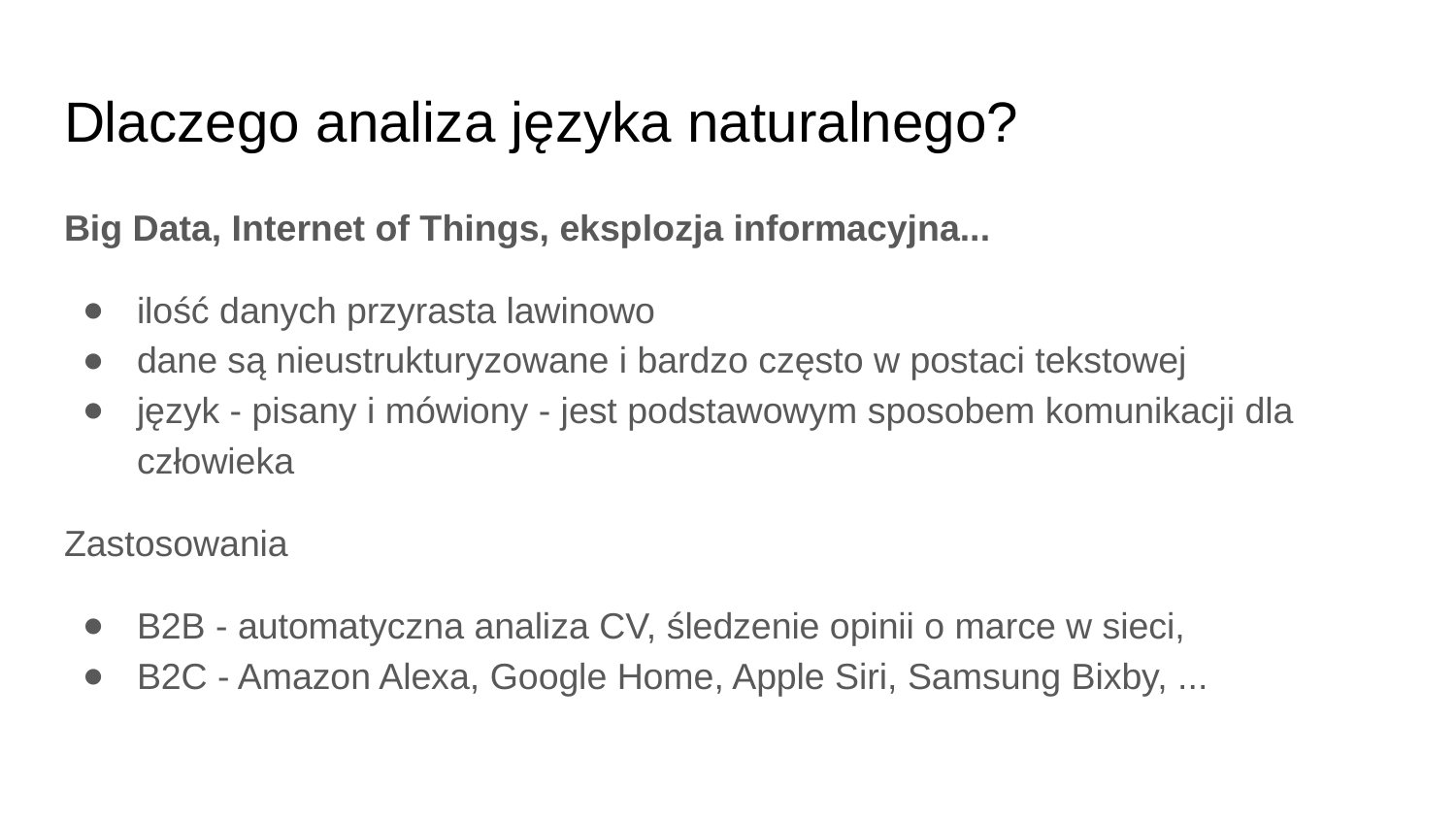

# Dlaczego analiza języka naturalnego?
Big Data, Internet of Things, eksplozja informacyjna...
ilość danych przyrasta lawinowo
dane są nieustrukturyzowane i bardzo często w postaci tekstowej
język - pisany i mówiony - jest podstawowym sposobem komunikacji dla człowieka
Zastosowania
B2B - automatyczna analiza CV, śledzenie opinii o marce w sieci,
B2C - Amazon Alexa, Google Home, Apple Siri, Samsung Bixby, ...